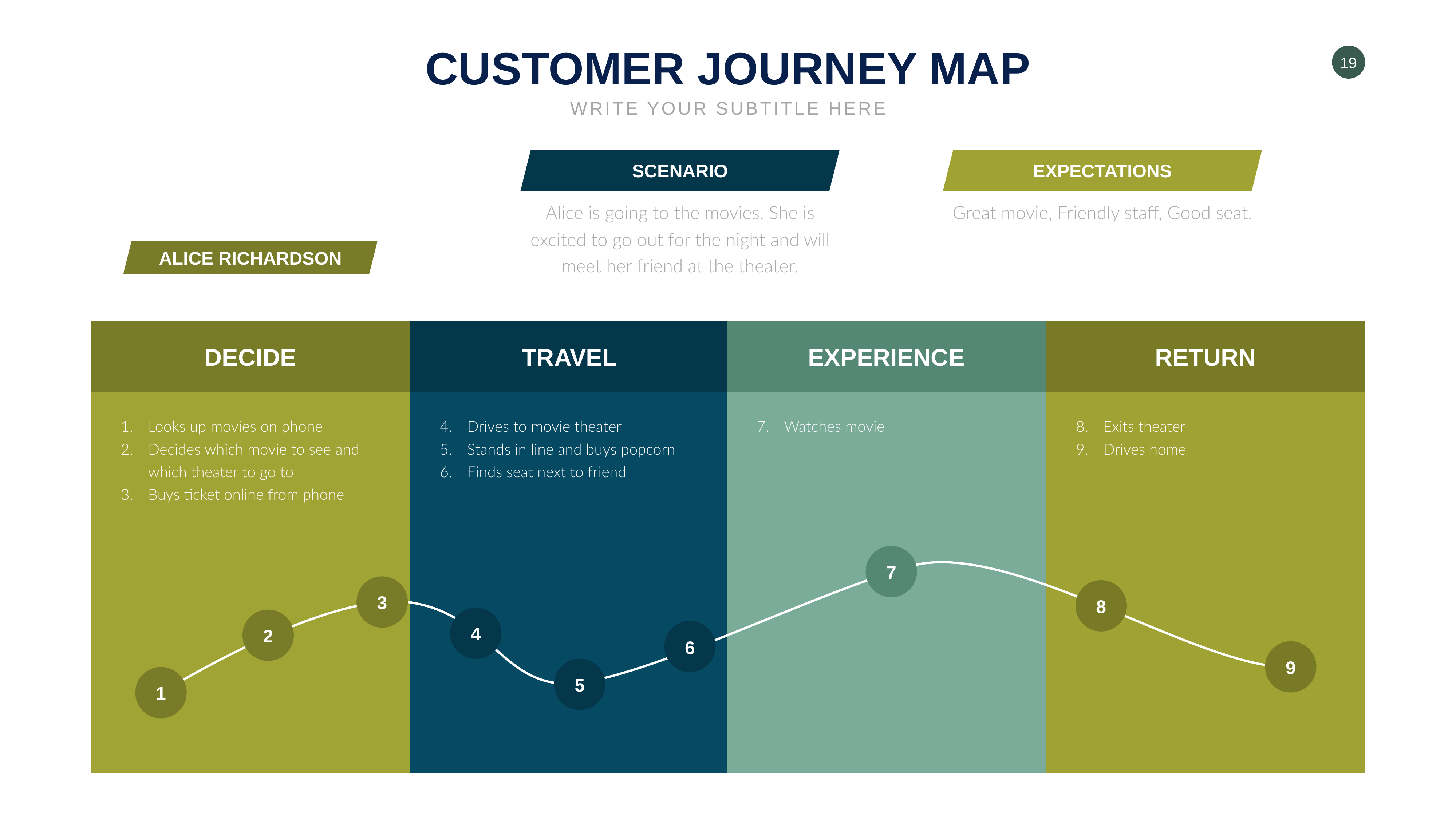

CUSTOMER JOURNEY MAP
WRITE YOUR SUBTITLE HERE

SCENARIO
EXPECTATIONS
Alice is going to the movies. She is excited to go out for the night and will meet her friend at the theater.
Great movie, Friendly staff, Good seat.

ALICE RICHARDSON

DECIDE
TRAVEL
EXPERIENCE
RETURN

Looks up movies on phone
Decides which movie to see and which theater to go to
Buys ticket online from phone
Drives to movie theater
Stands in line and buys popcorn
Finds seat next to friend
Watches movie
Exits theater
Drives home

7

3
8

4

2
6

9

5
1